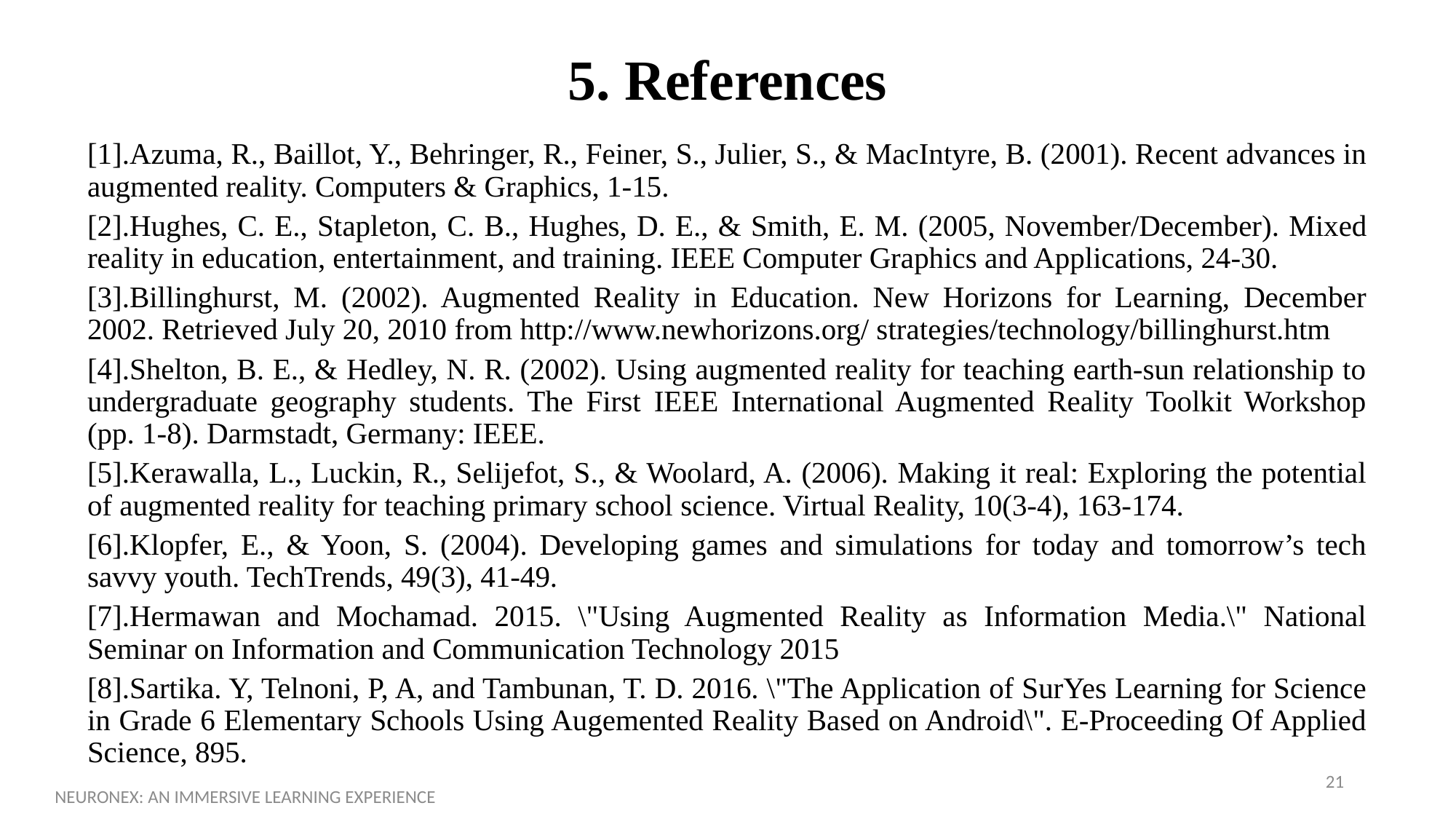

# 5. References
[1].Azuma, R., Baillot, Y., Behringer, R., Feiner, S., Julier, S., & MacIntyre, B. (2001). Recent advances in augmented reality. Computers & Graphics, 1-15.
[2].Hughes, C. E., Stapleton, C. B., Hughes, D. E., & Smith, E. M. (2005, November/December). Mixed reality in education, entertainment, and training. IEEE Computer Graphics and Applications, 24-30.
[3].Billinghurst, M. (2002). Augmented Reality in Education. New Horizons for Learning, December 2002. Retrieved July 20, 2010 from http://www.newhorizons.org/ strategies/technology/billinghurst.htm
[4].Shelton, B. E., & Hedley, N. R. (2002). Using augmented reality for teaching earth-sun relationship to undergraduate geography students. The First IEEE International Augmented Reality Toolkit Workshop (pp. 1-8). Darmstadt, Germany: IEEE.
[5].Kerawalla, L., Luckin, R., Selijefot, S., & Woolard, A. (2006). Making it real: Exploring the potential of augmented reality for teaching primary school science. Virtual Reality, 10(3-4), 163-174.
[6].Klopfer, E., & Yoon, S. (2004). Developing games and simulations for today and tomorrow’s tech savvy youth. TechTrends, 49(3), 41-49.
[7].Hermawan and Mochamad. 2015. \"Using Augmented Reality as Information Media.\" National Seminar on Information and Communication Technology 2015
[8].Sartika. Y, Telnoni, P, A, and Tambunan, T. D. 2016. \"The Application of SurYes Learning for Science in Grade 6 Elementary Schools Using Augemented Reality Based on Android\". E-Proceeding Of Applied Science, 895.

21
NEURONEX: AN IMMERSIVE LEARNING EXPERIENCE